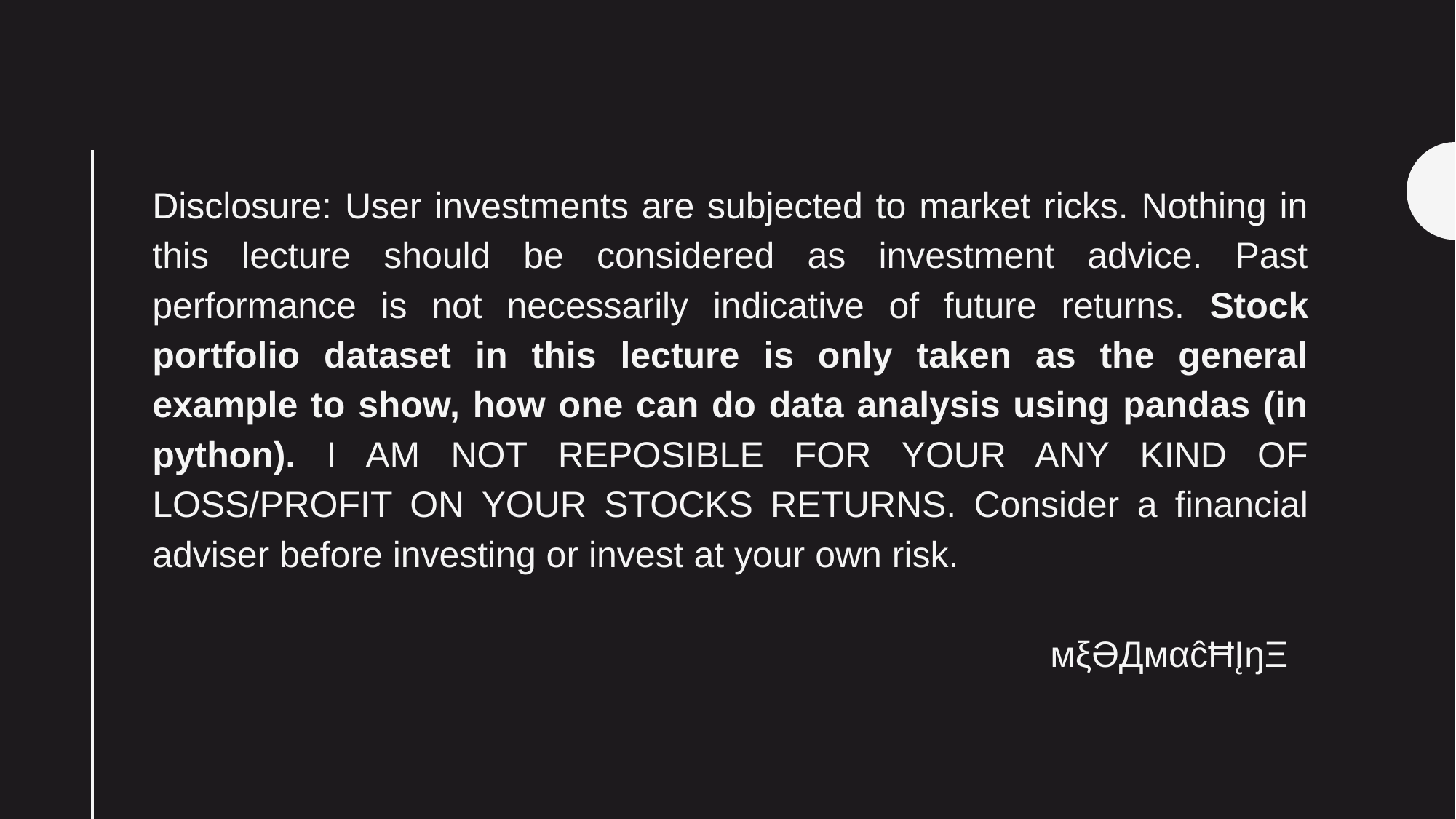

Disclosure: User investments are subjected to market ricks. Nothing in this lecture should be considered as investment advice. Past performance is not necessarily indicative of future returns. Stock portfolio dataset in this lecture is only taken as the general example to show, how one can do data analysis using pandas (in python). I AM NOT REPOSIBLE FOR YOUR ANY KIND OF LOSS/PROFIT ON YOUR STOCKS RETURNS. Consider a financial adviser before investing or invest at your own risk.

мξƏДмαĉĦĮŋΞ